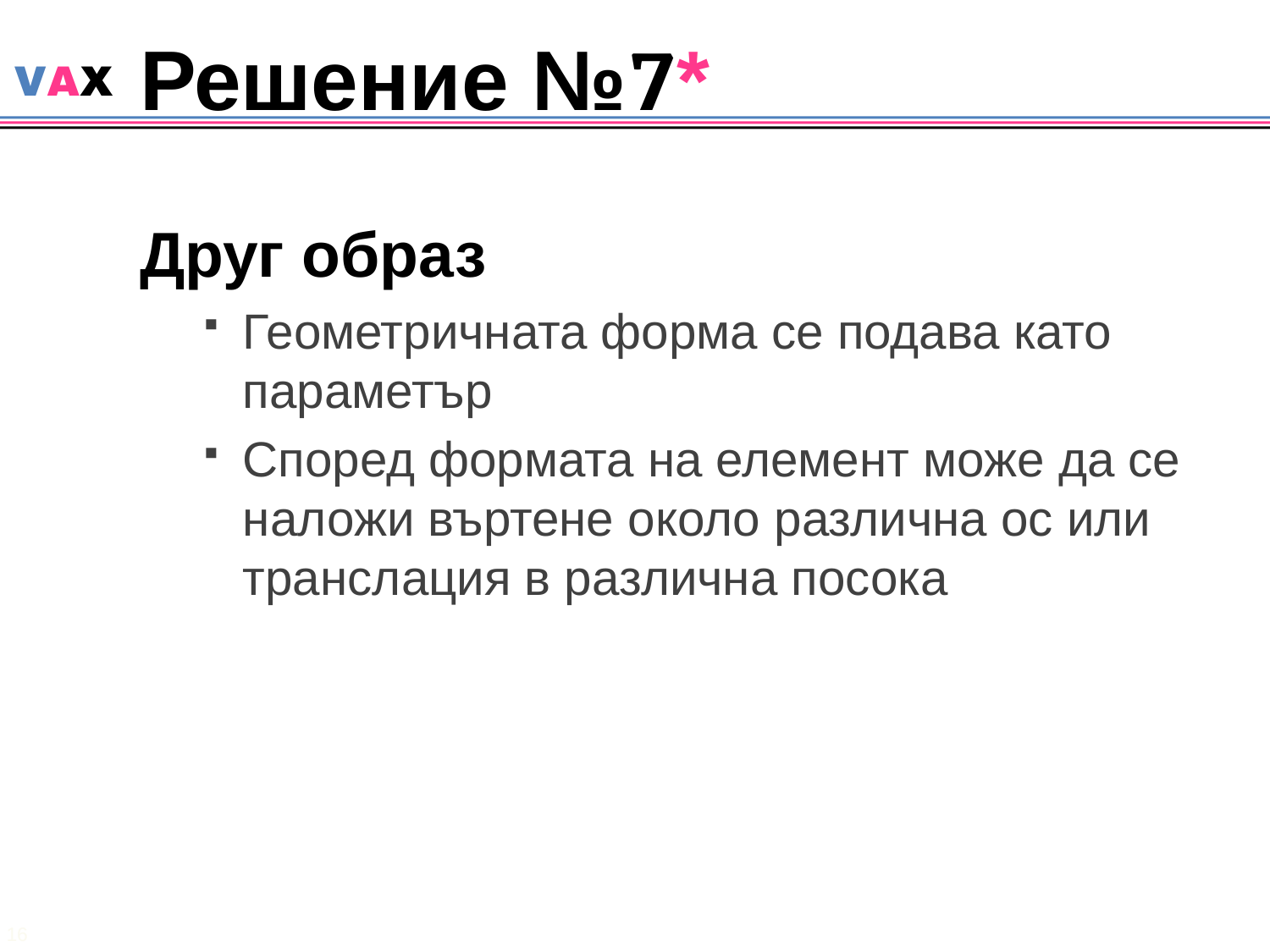

# Решение №7*
Друг образ
Геометричната форма се подава като параметър
Според формата на елемент може да се наложи въртене около различна ос или транслация в различна посока